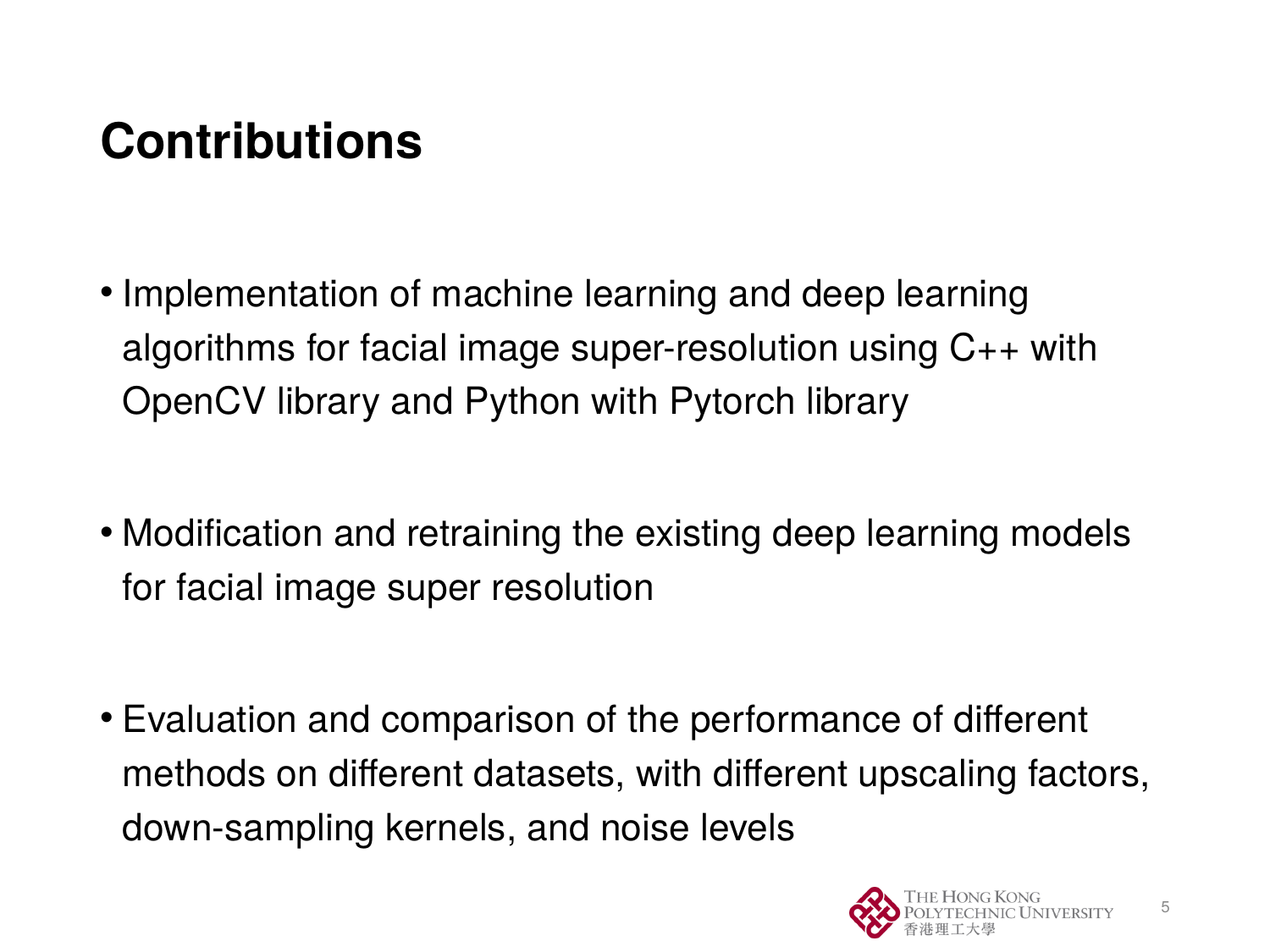

# Contributions
Implementation of machine learning and deep learning algorithms for facial image super-resolution using C++ with OpenCV library and Python with Pytorch library

Modification and retraining the existing deep learning models for facial image super resolution

Evaluation and comparison of the performance of different methods on different datasets, with different upscaling factors, down-sampling kernels, and noise levels
5